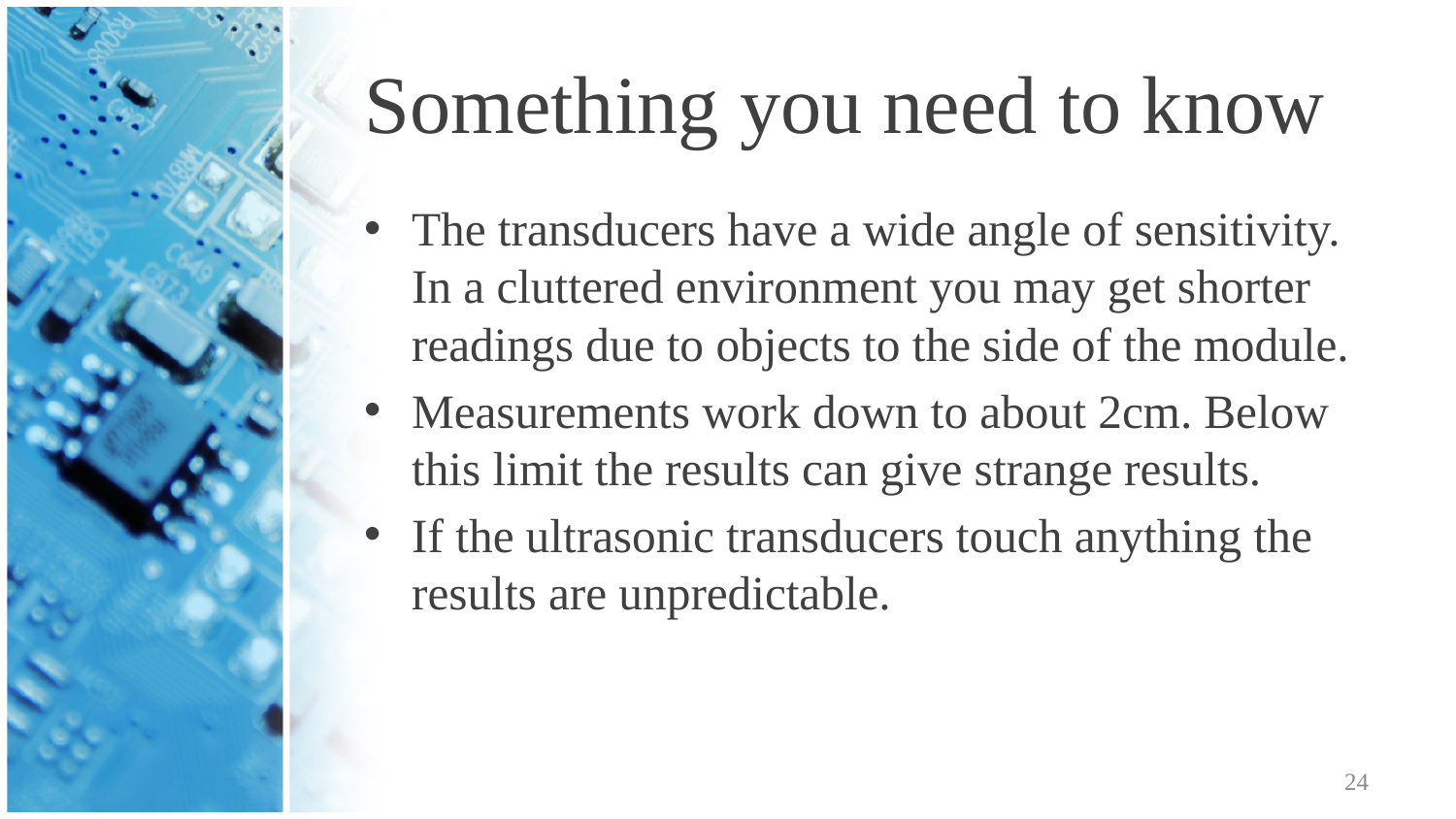

# Something you need to know
The transducers have a wide angle of sensitivity. In a cluttered environment you may get shorter readings due to objects to the side of the module.
Measurements work down to about 2cm. Below this limit the results can give strange results.
If the ultrasonic transducers touch anything the results are unpredictable.
24